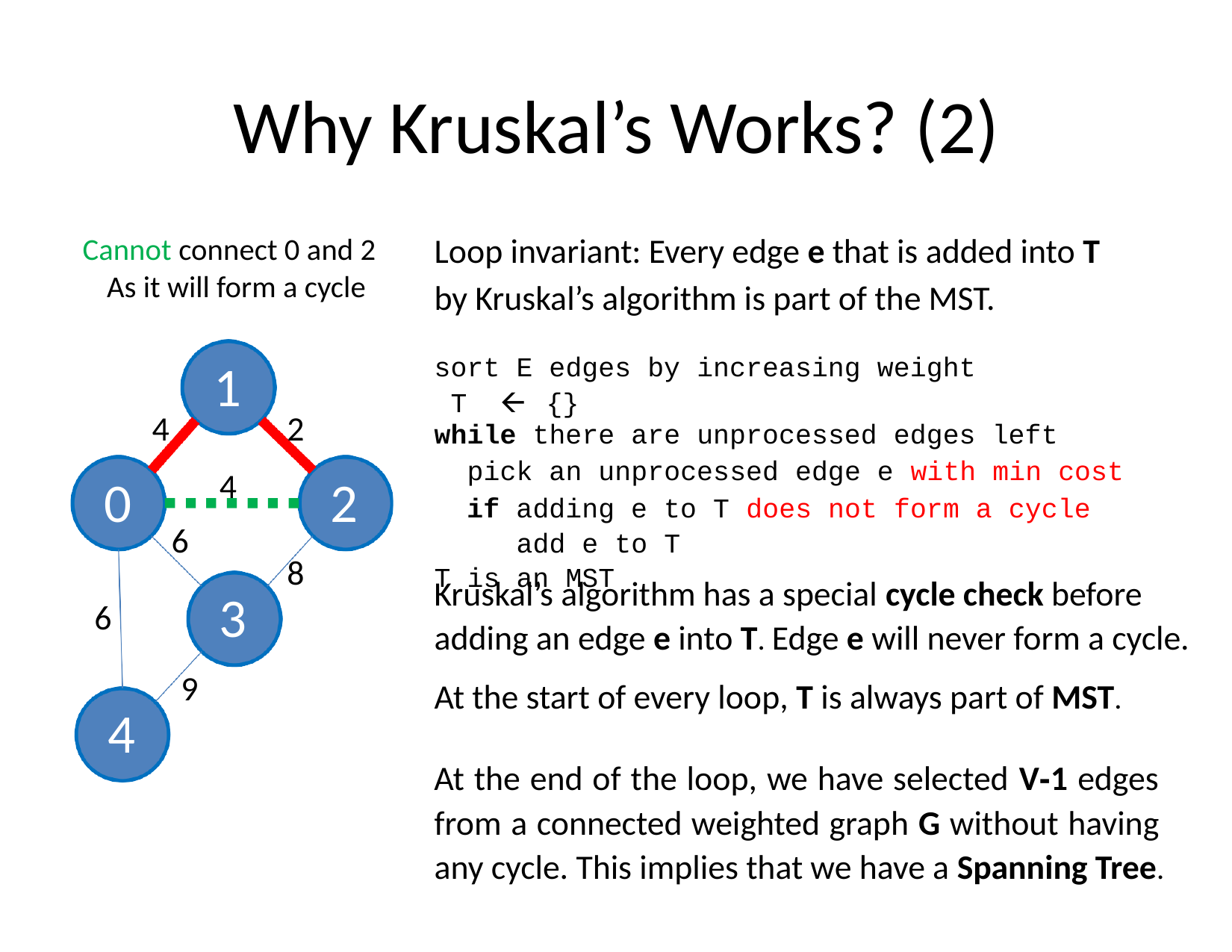

# Why Kruskal’s Works? (2)
Loop invariant: Every edge e that is added into T
by Kruskal’s algorithm is part of the MST.
sort E edges by increasing weight  T  🡨	{}
while there are unprocessed edges left
pick an unprocessed edge e with min cost
if adding e to T does not form a cycle  add e to T
T is an MST
Cannot connect 0 and 2  As it will form a cycle

1
4
2
4
0
2
6
8
Kruskal’s algorithm has a special cycle check before  adding an edge e into T. Edge e will never form a cycle.
3
6
9
At the start of every loop, T is always part of MST.
4
At the end of the loop, we have selected V‐1 edges  from a connected weighted graph G without having  any cycle. This implies that we have a Spanning Tree.